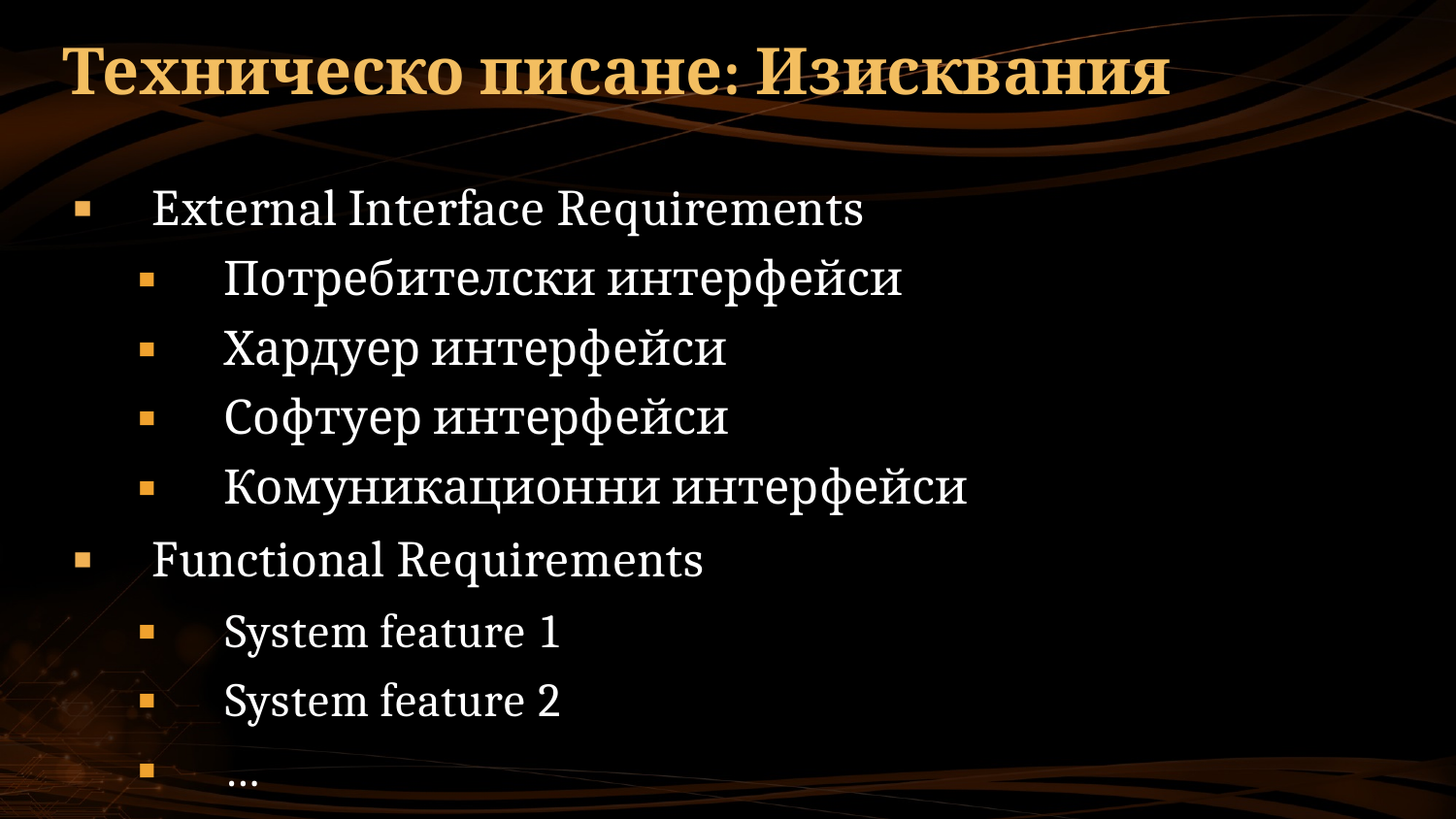

# Техническо писане: Изисквания
External Interface Requirements
Потребителски интерфейси
Хардуер интерфейси
Софтуер интерфейси
Комуникационни интерфейси
Functional Requirements
System feature 1
System feature 2
…